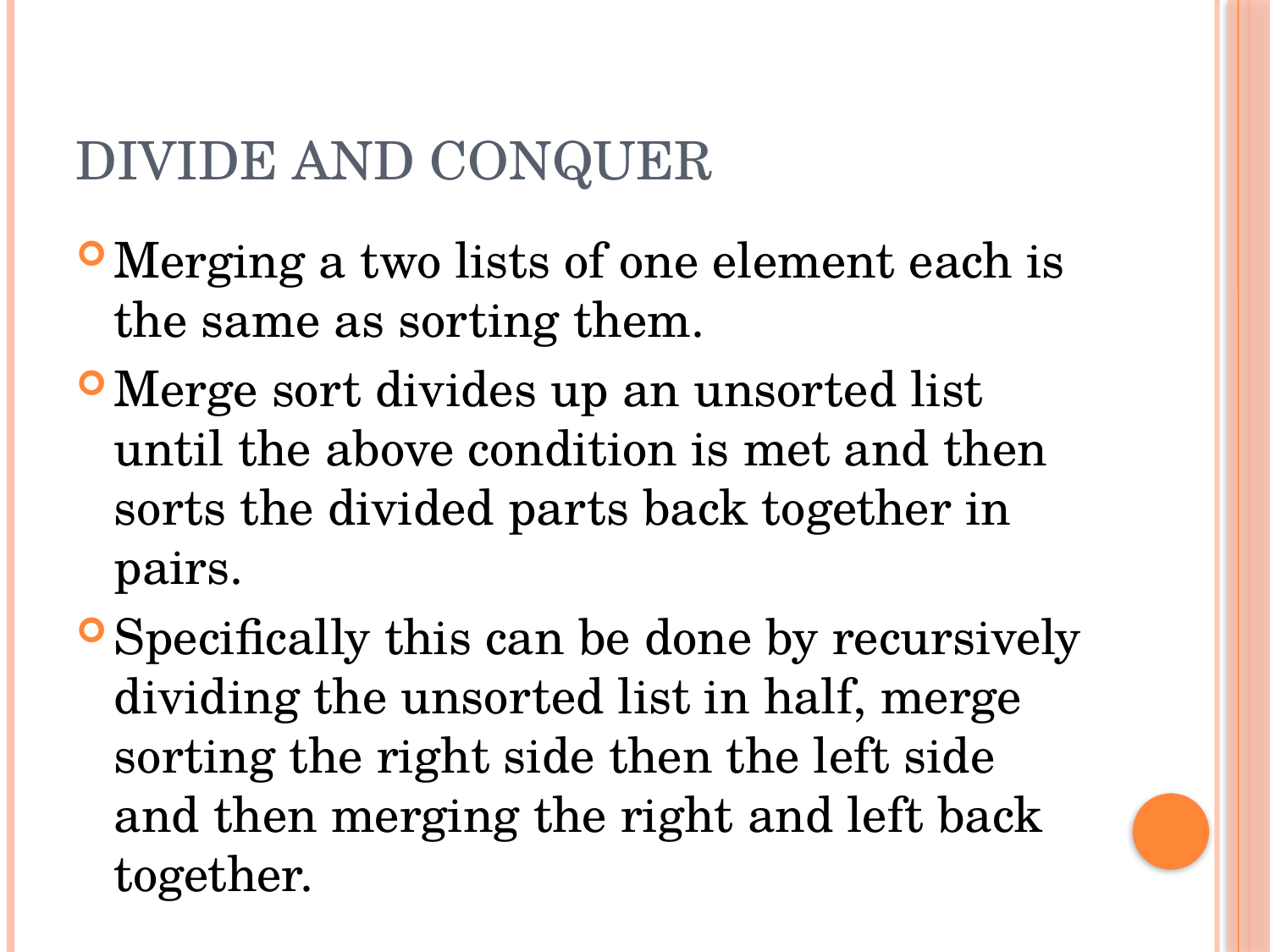

# Divide And Conquer
Merging a two lists of one element each is the same as sorting them.
Merge sort divides up an unsorted list until the above condition is met and then sorts the divided parts back together in pairs.
Specifically this can be done by recursively dividing the unsorted list in half, merge sorting the right side then the left side and then merging the right and left back together.